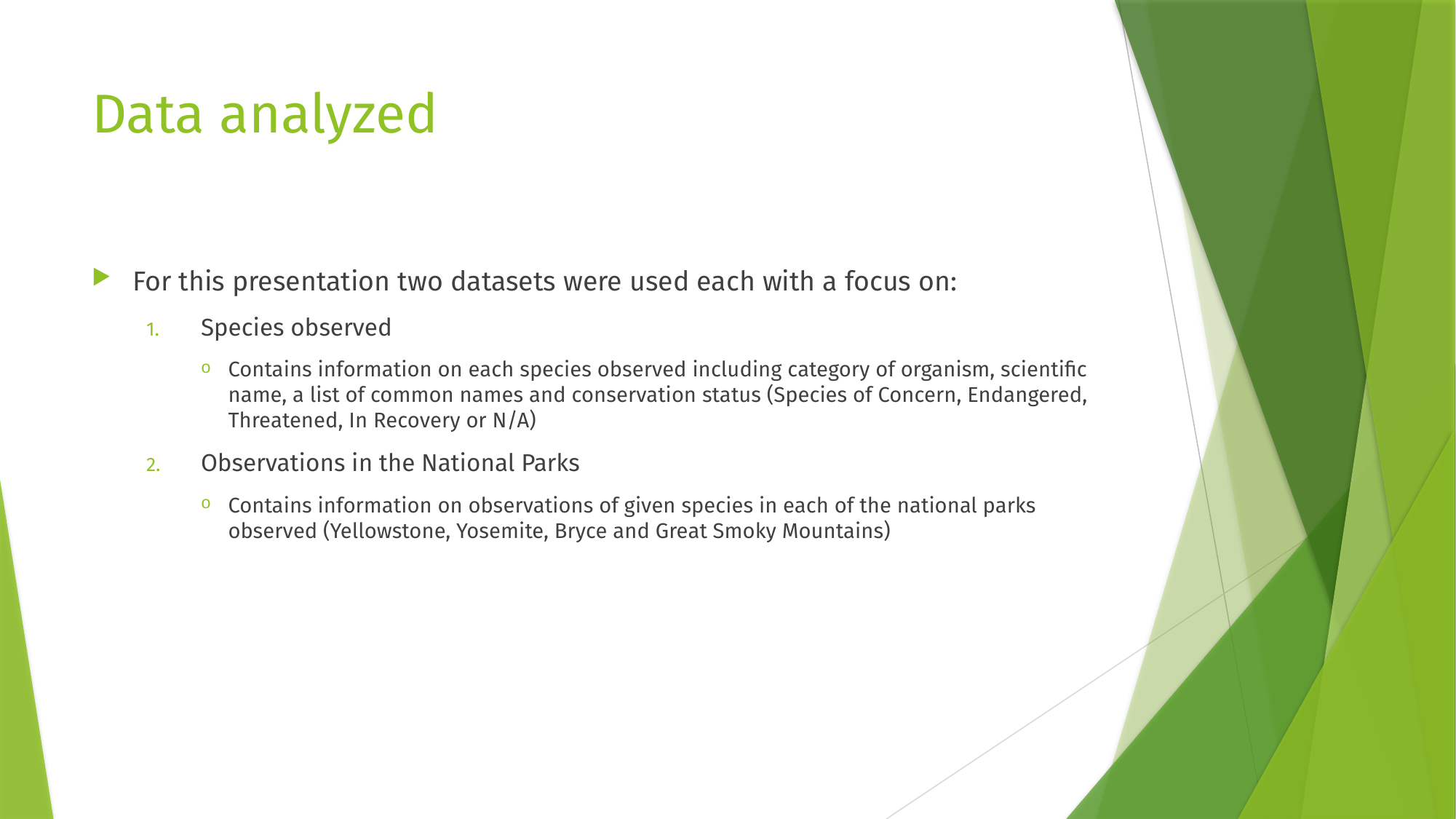

# Data analyzed
For this presentation two datasets were used each with a focus on:
Species observed
Contains information on each species observed including category of organism, scientific name, a list of common names and conservation status (Species of Concern, Endangered, Threatened, In Recovery or N/A)
Observations in the National Parks
Contains information on observations of given species in each of the national parks observed (Yellowstone, Yosemite, Bryce and Great Smoky Mountains)